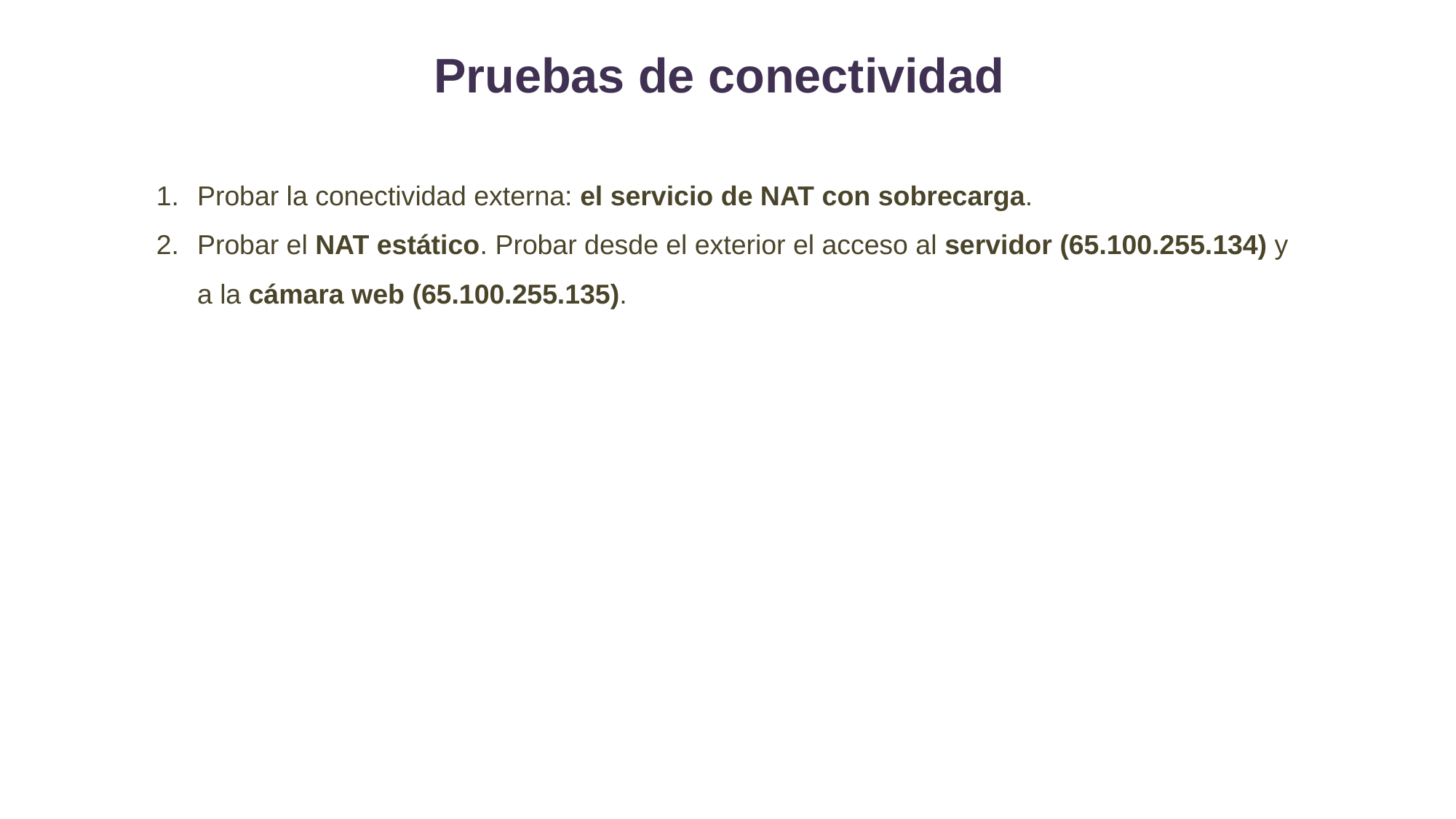

Pruebas de conectividad
Probar la conectividad externa: el servicio de NAT con sobrecarga.
Probar el NAT estático. Probar desde el exterior el acceso al servidor (65.100.255.134) y a la cámara web (65.100.255.135).